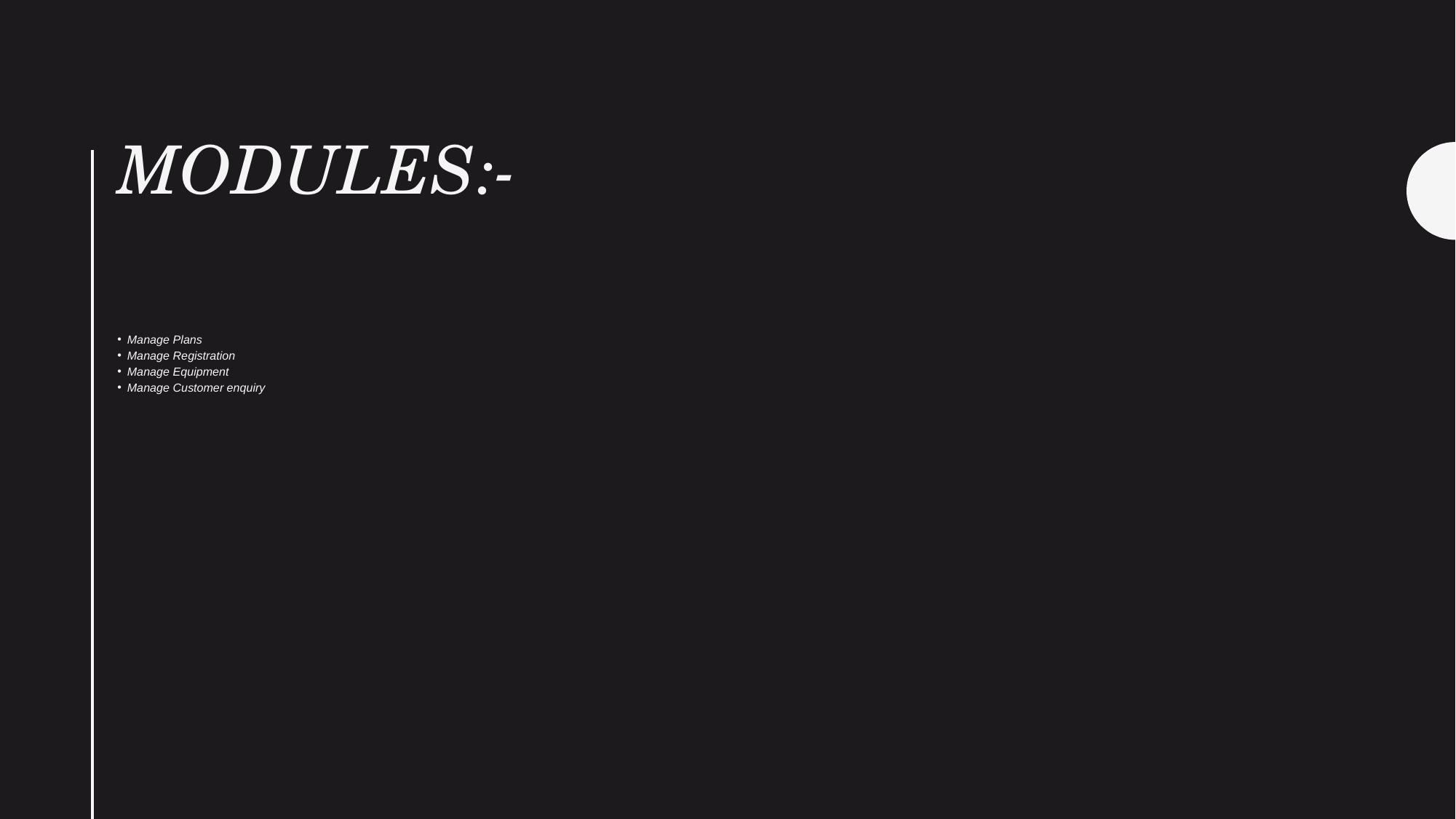

# Modules:-
Manage Plans
Manage Registration
Manage Equipment
Manage Customer enquiry